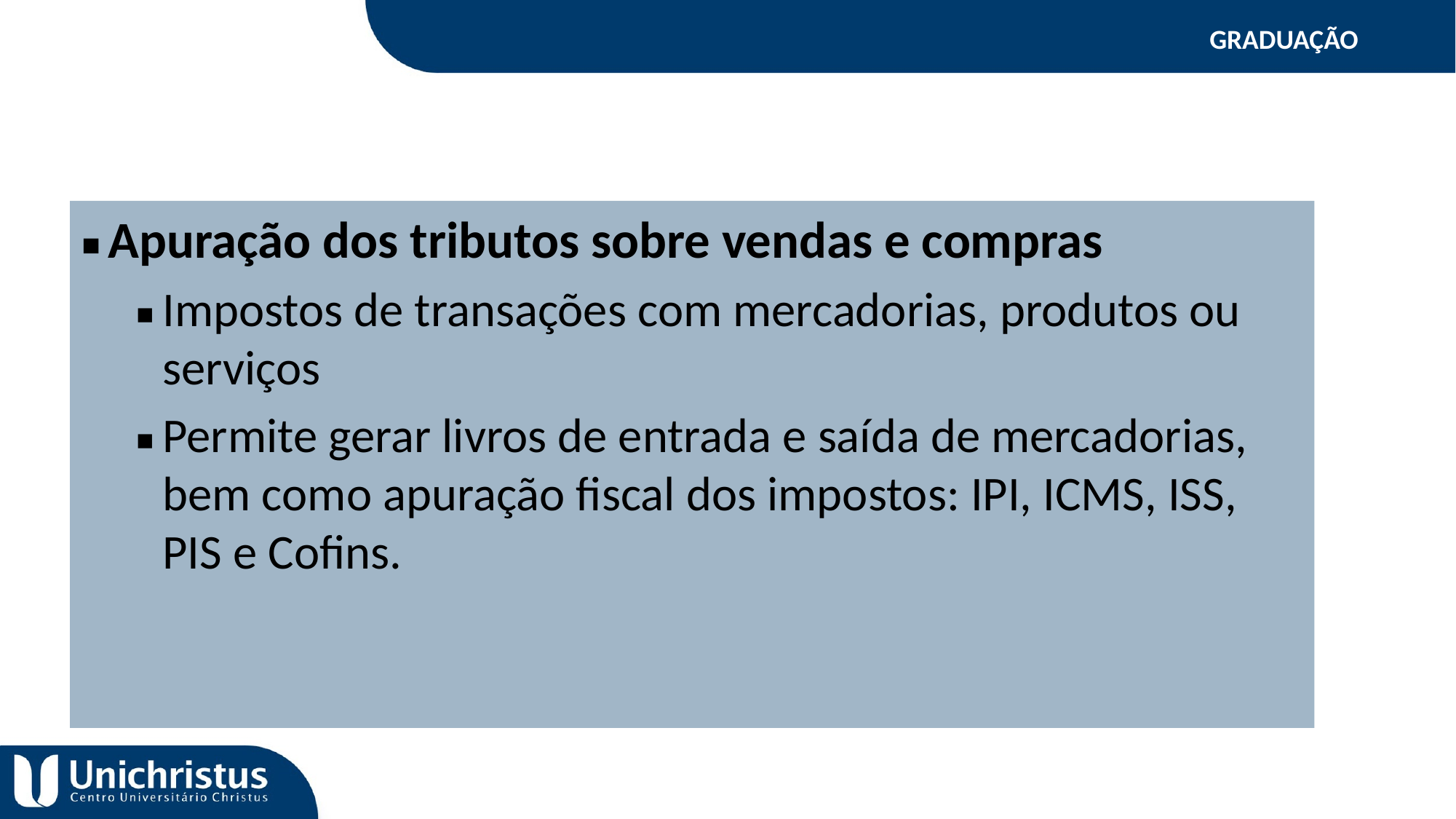

GRADUAÇÃO
Apuração dos tributos sobre vendas e compras
Impostos de transações com mercadorias, produtos ou serviços
Permite gerar livros de entrada e saída de mercadorias, bem como apuração fiscal dos impostos: IPI, ICMS, ISS, PIS e Cofins.